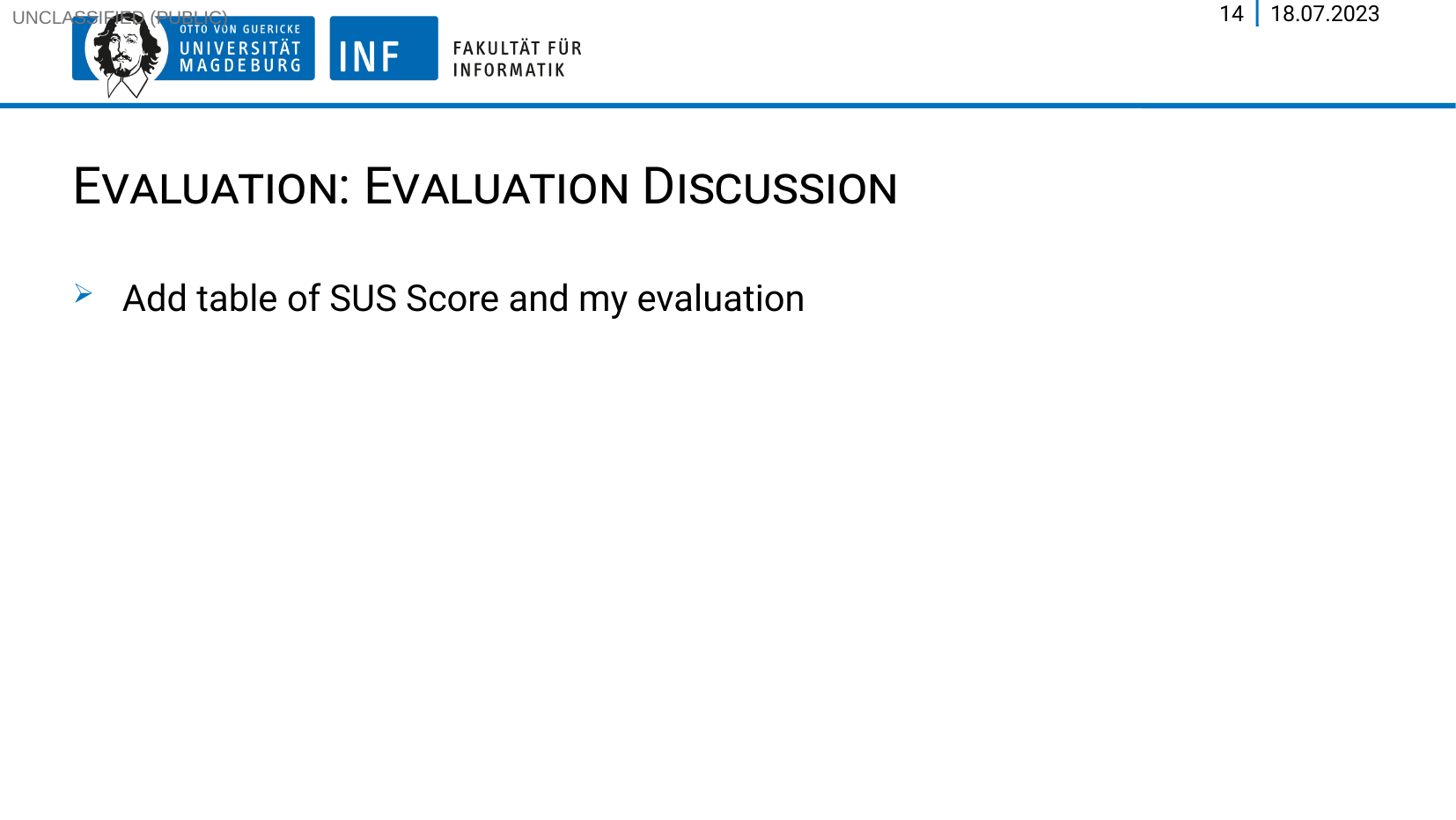

14
18.07.2023
Evaluation: Evaluation Discussion
Add table of SUS Score and my evaluation